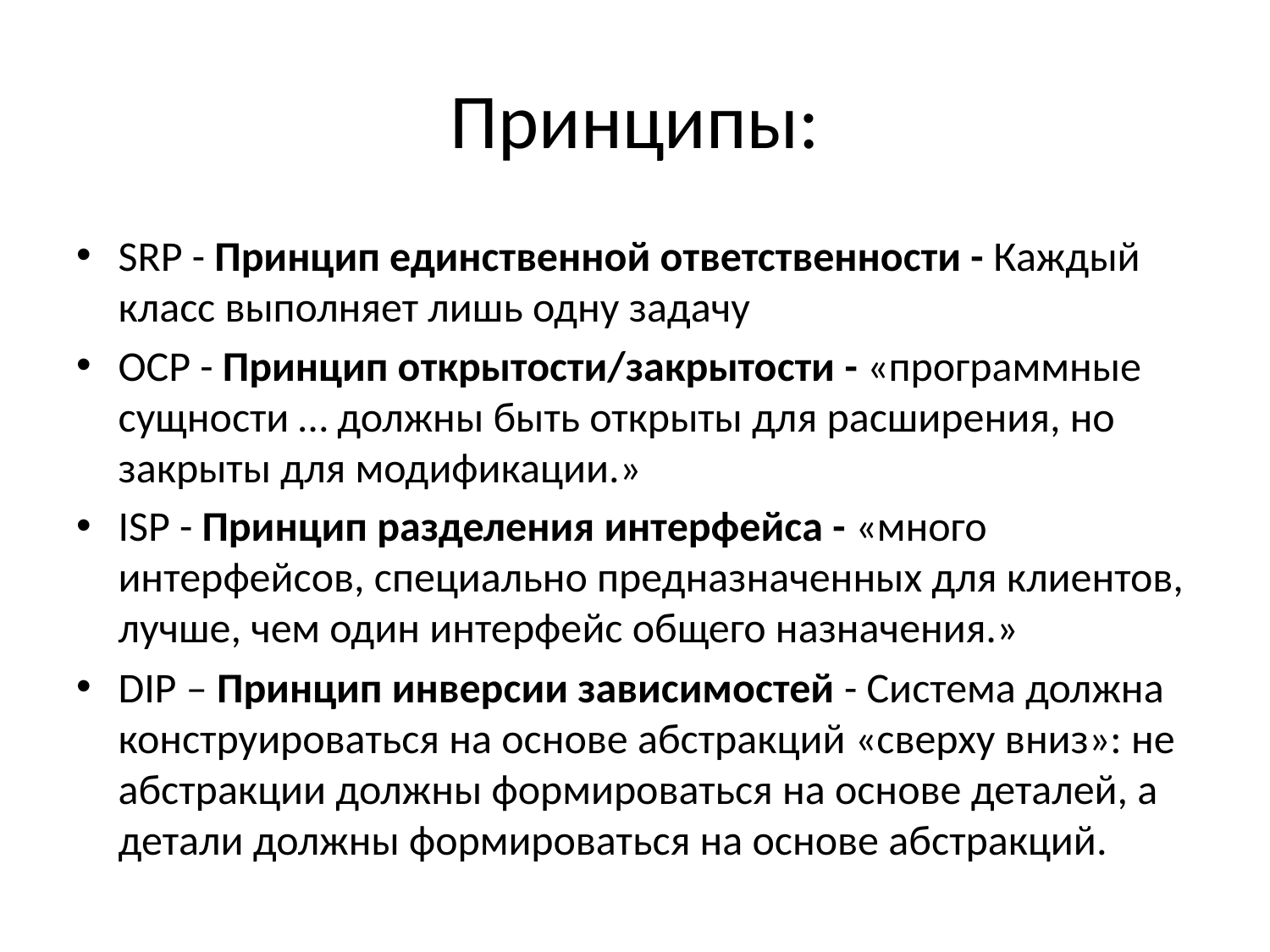

# Принципы:
SRP - Принцип единственной ответственности - Каждый класс выполняет лишь одну задачу
OCP - Принцип открытости/закрытости - «программные сущности … должны быть открыты для расширения, но закрыты для модификации.»
ISP - Принцип разделения интерфейса - «много интерфейсов, специально предназначенных для клиентов, лучше, чем один интерфейс общего назначения.»
DIP – Принцип инверсии зависимостей - Система должна конструироваться на основе абстракций «сверху вниз»: не абстракции должны формироваться на основе деталей, а детали должны формироваться на основе абстракций.